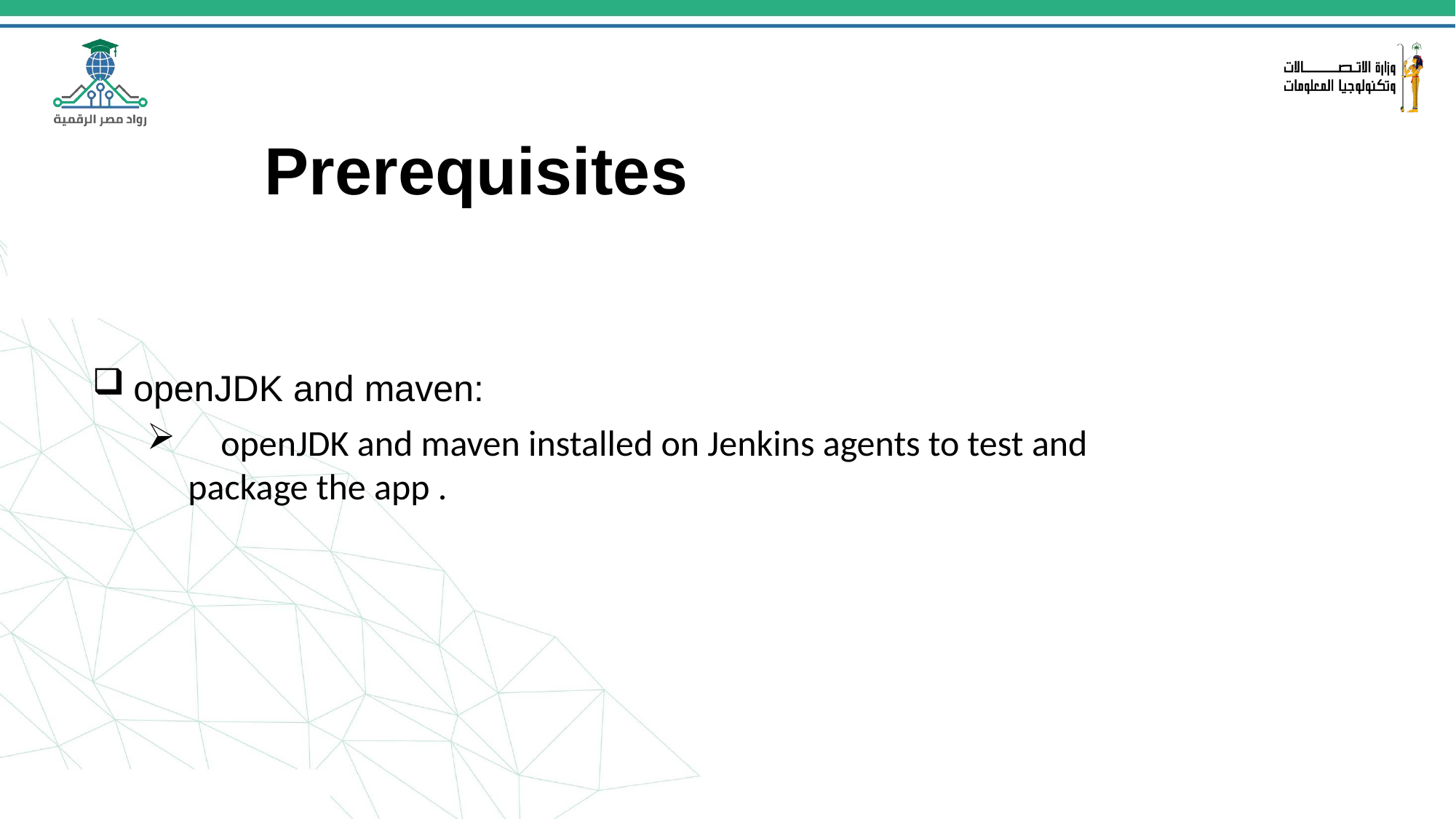

# Prerequisites
openJDK and maven:
    openJDK and maven installed on Jenkins agents to test and package the app .
23/10/2024
9